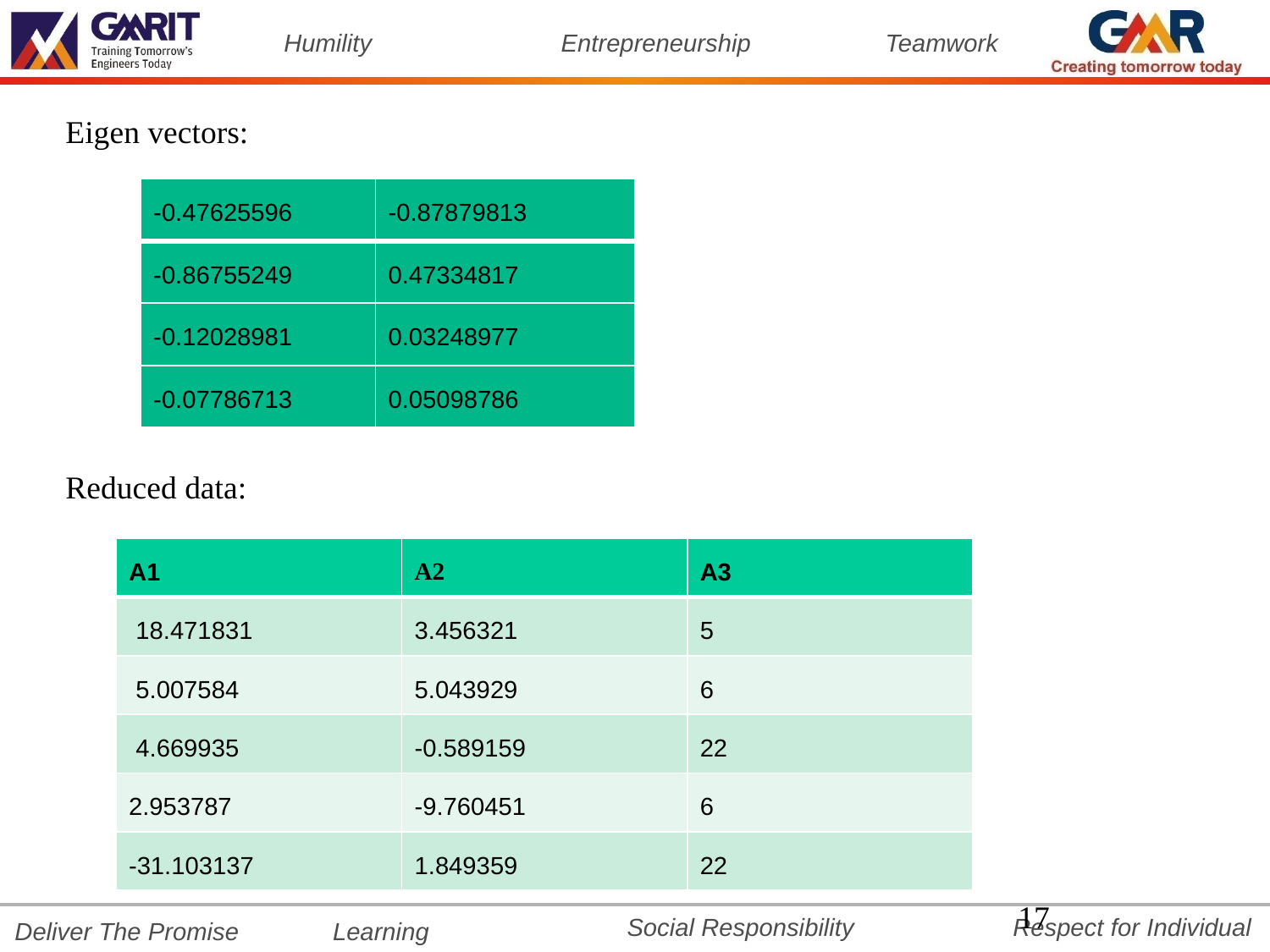

Eigen vectors:

Reduced data:

| -0.47625596 | -0.87879813 |
| --- | --- |
| -0.86755249 | 0.47334817 |
| -0.12028981 | 0.03248977 |
| -0.07786713 | 0.05098786 |
| A1 | A2 | A3 |
| --- | --- | --- |
| 18.471831 | 3.456321 | 5 |
| 5.007584 | 5.043929 | 6 |
| 4.669935 | -0.589159 | 22 |
| 2.953787 | -9.760451 | 6 |
| -31.103137 | 1.849359 | 22 |
17